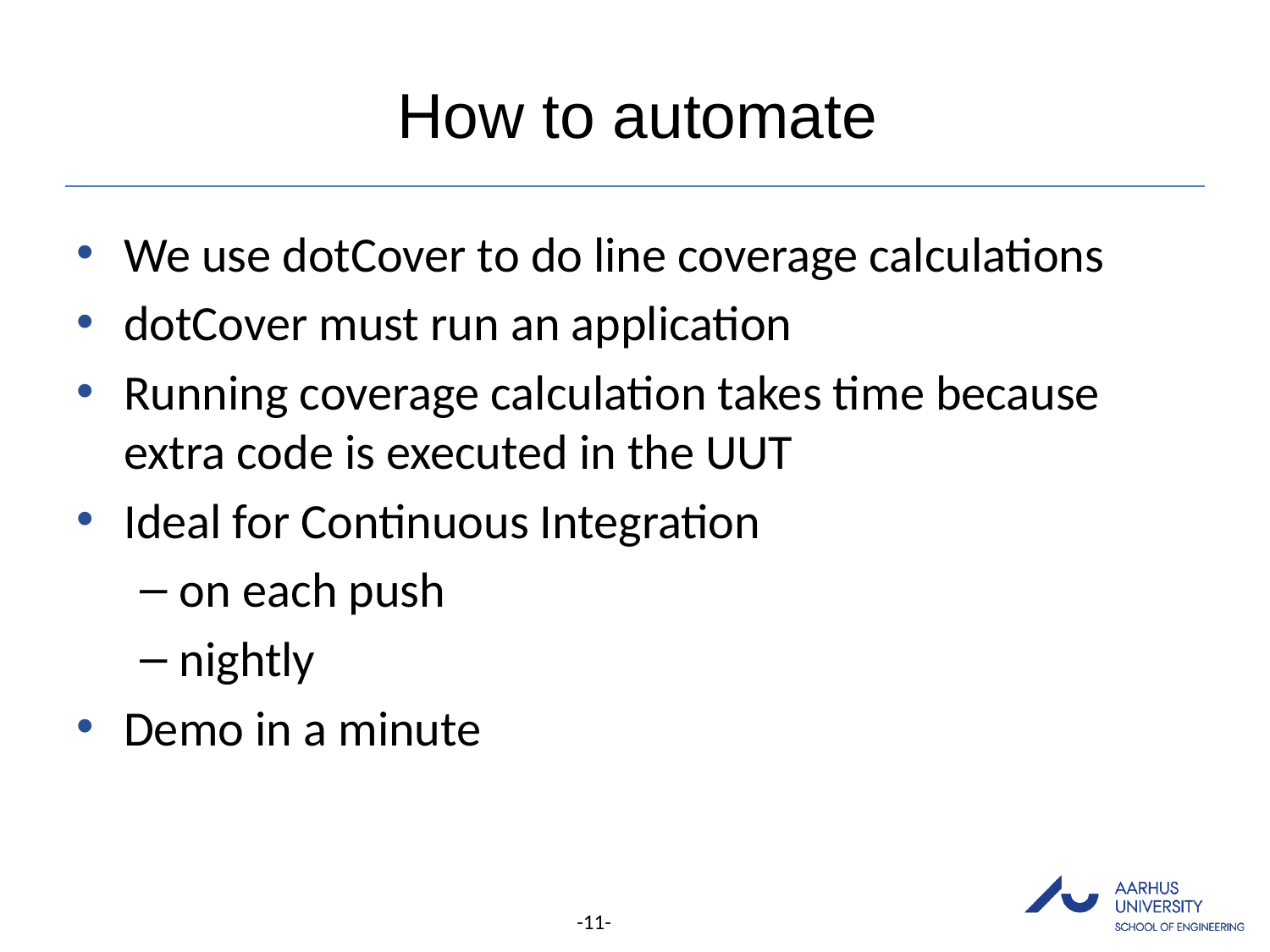

# How to automate
We use dotCover to do line coverage calculations
dotCover must run an application
Running coverage calculation takes time because extra code is executed in the UUT
Ideal for Continuous Integration
on each push
nightly
Demo in a minute